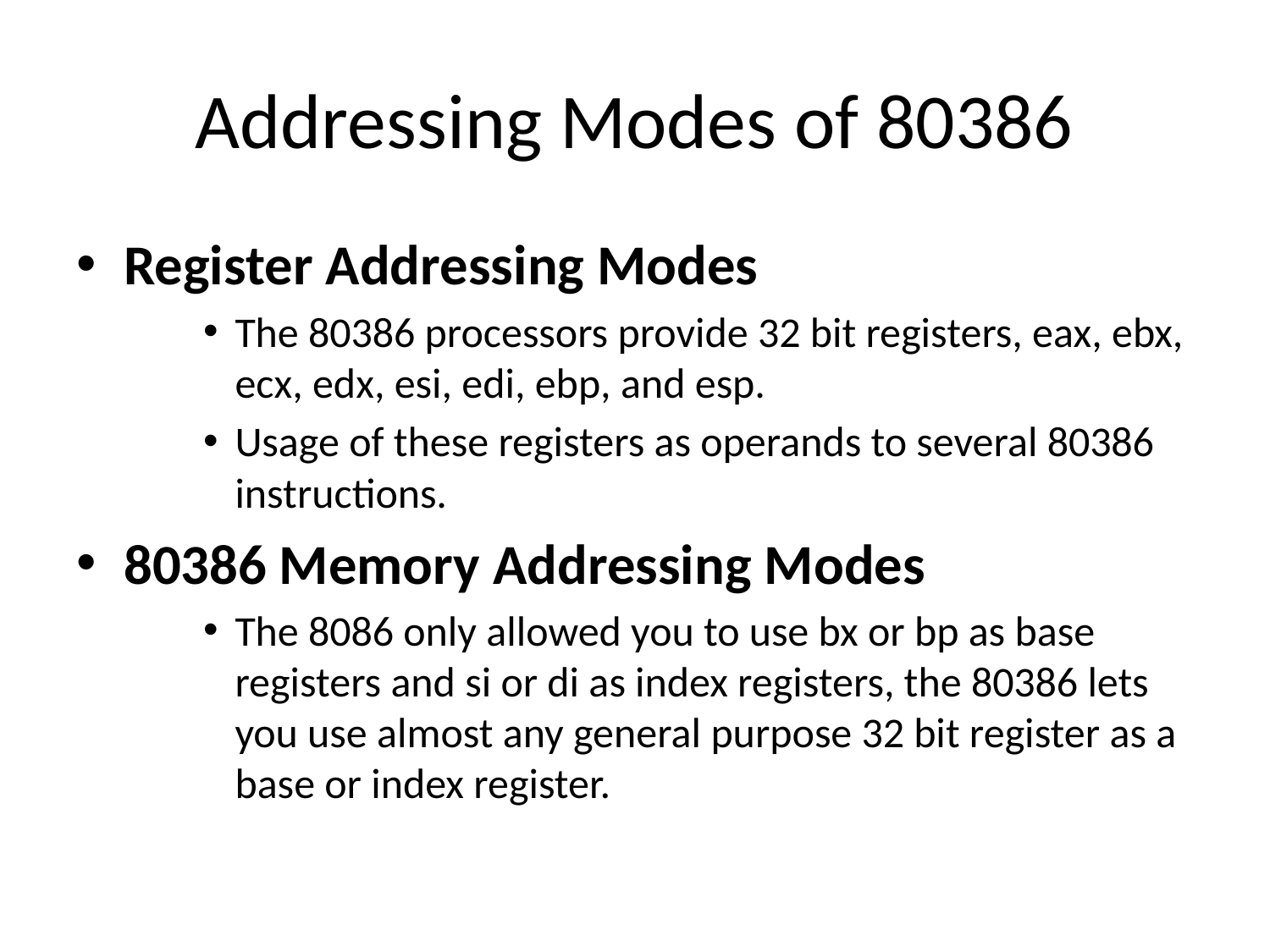

# Addressing Modes of 80386
Register Addressing Modes
The 80386 processors provide 32 bit registers, eax, ebx, ecx, edx, esi, edi, ebp, and esp.
Usage of these registers as operands to several 80386 instructions.
80386 Memory Addressing Modes
The 8086 only allowed you to use bx or bp as base registers and si or di as index registers, the 80386 lets you use almost any general purpose 32 bit register as a base or index register.